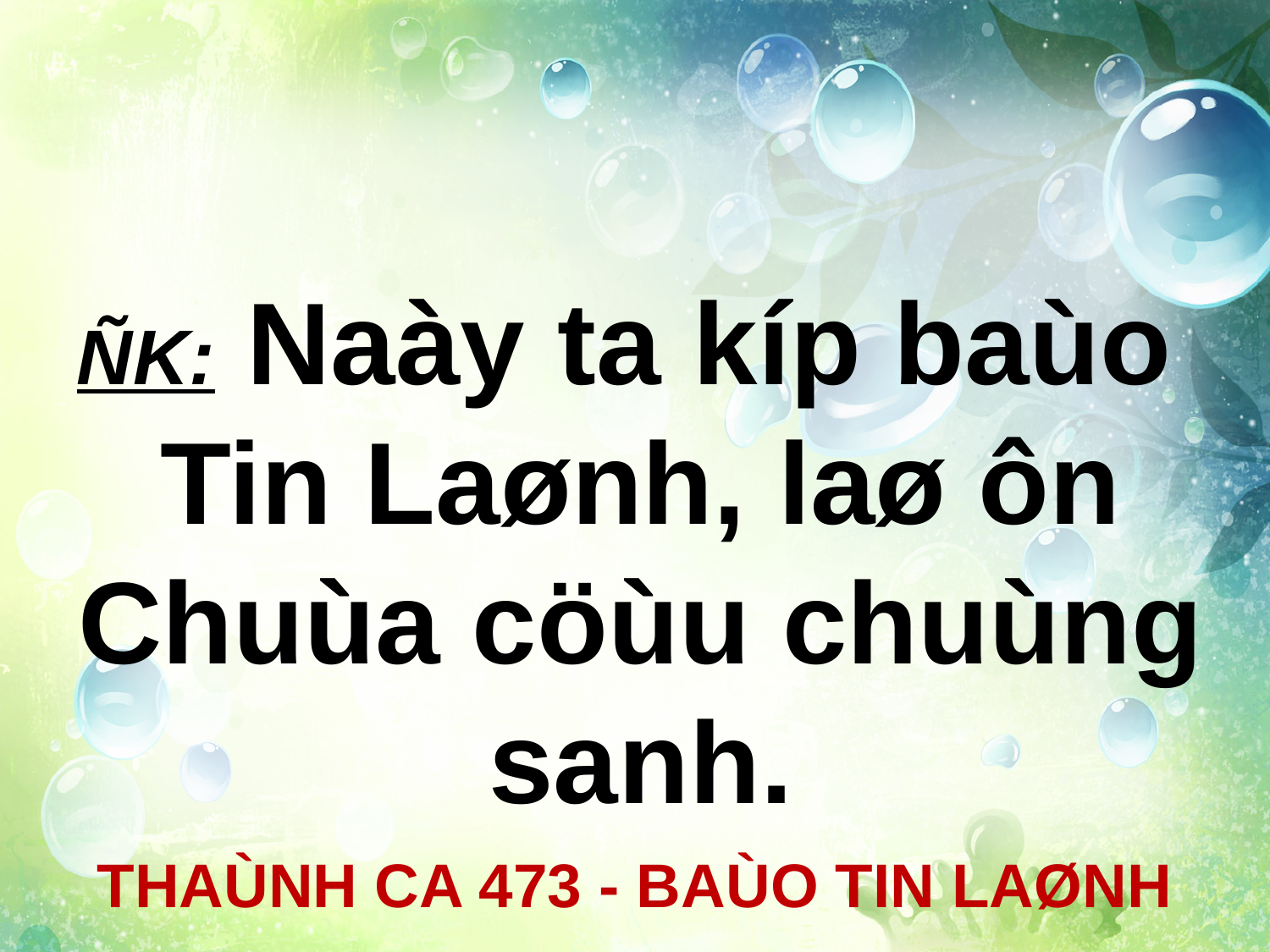

ÑK: Naày ta kíp baùo
Tin Laønh, laø ôn Chuùa cöùu chuùng sanh.
THAÙNH CA 473 - BAÙO TIN LAØNH